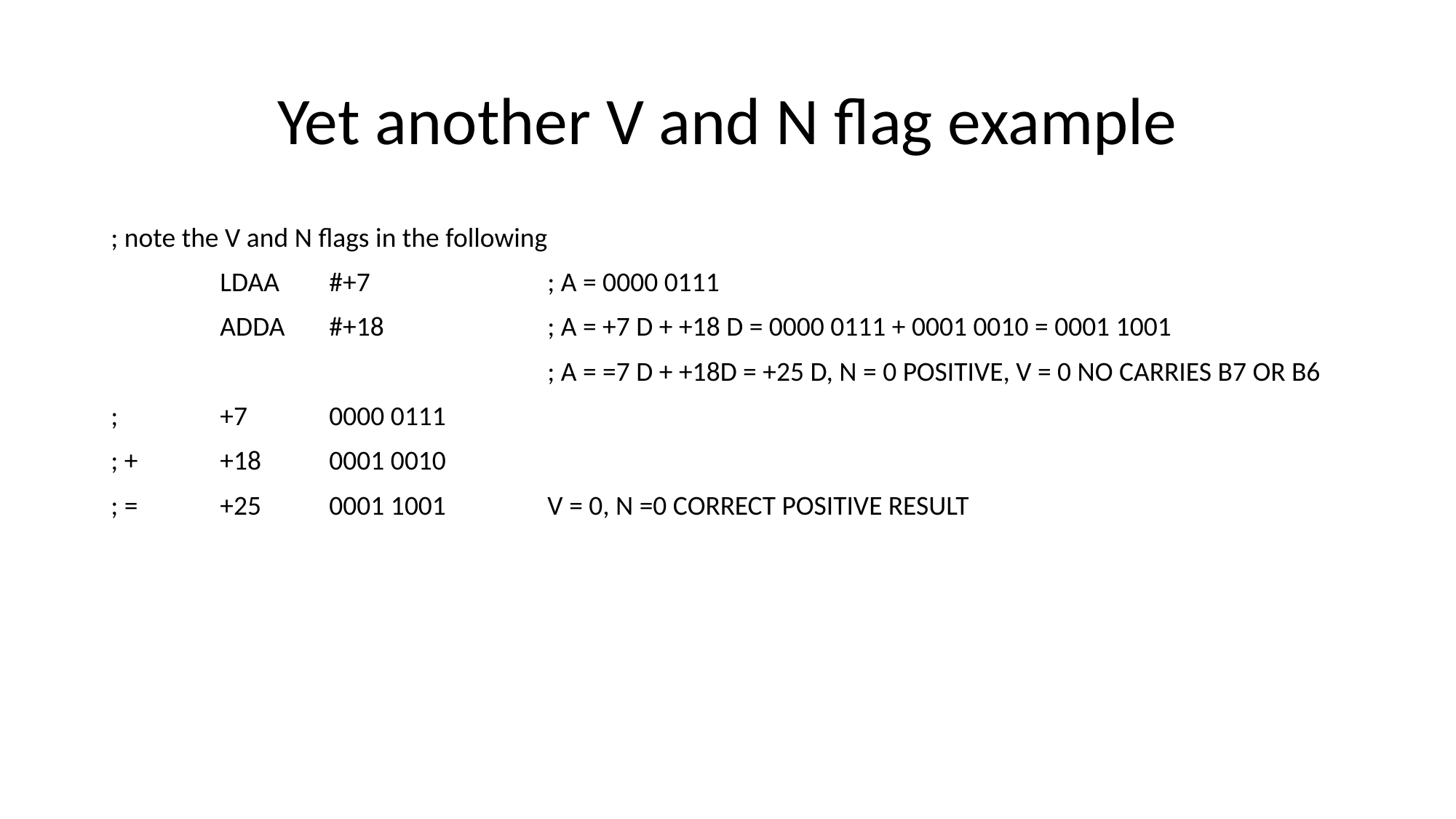

# Yet another V and N flag example
; note the V and N flags in the following
	LDAA 	#+7		; A = 0000 0111
	ADDA	#+18		; A = +7 D + +18 D = 0000 0111 + 0001 0010 = 0001 1001
				; A = =7 D + +18D = +25 D, N = 0 POSITIVE, V = 0 NO CARRIES B7 OR B6
;	+7	0000 0111
; +	+18	0001 0010
; =	+25	0001 1001	V = 0, N =0 CORRECT POSITIVE RESULT